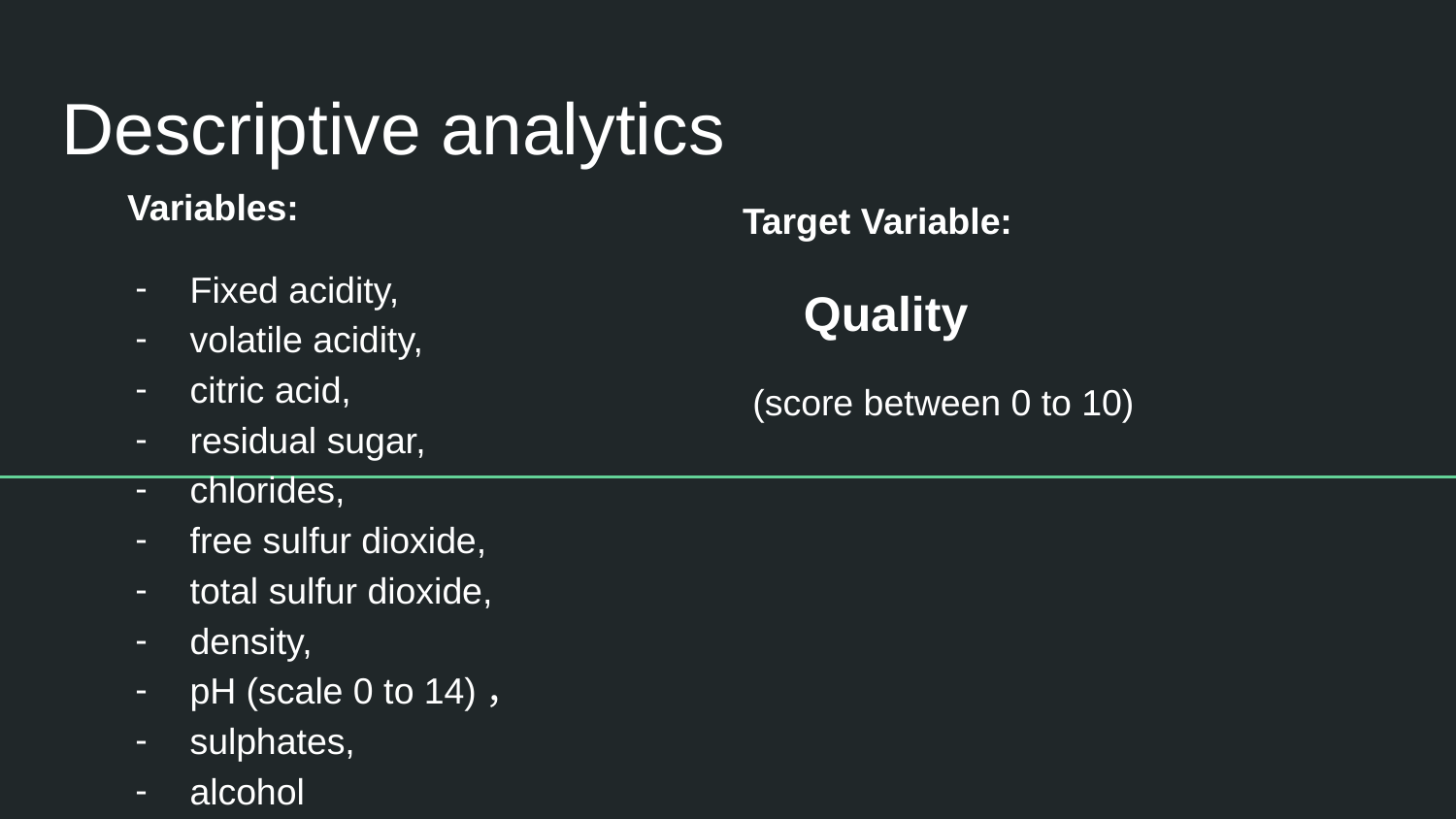

# Descriptive analytics
Target Variable:
      Quality
 (score between 0 to 10)
 Variables:
Fixed acidity,
volatile acidity,
citric acid,
residual sugar,
chlorides,
free sulfur dioxide,
total sulfur dioxide,
density,
pH (scale 0 to 14)，
sulphates,
alcohol
quality.